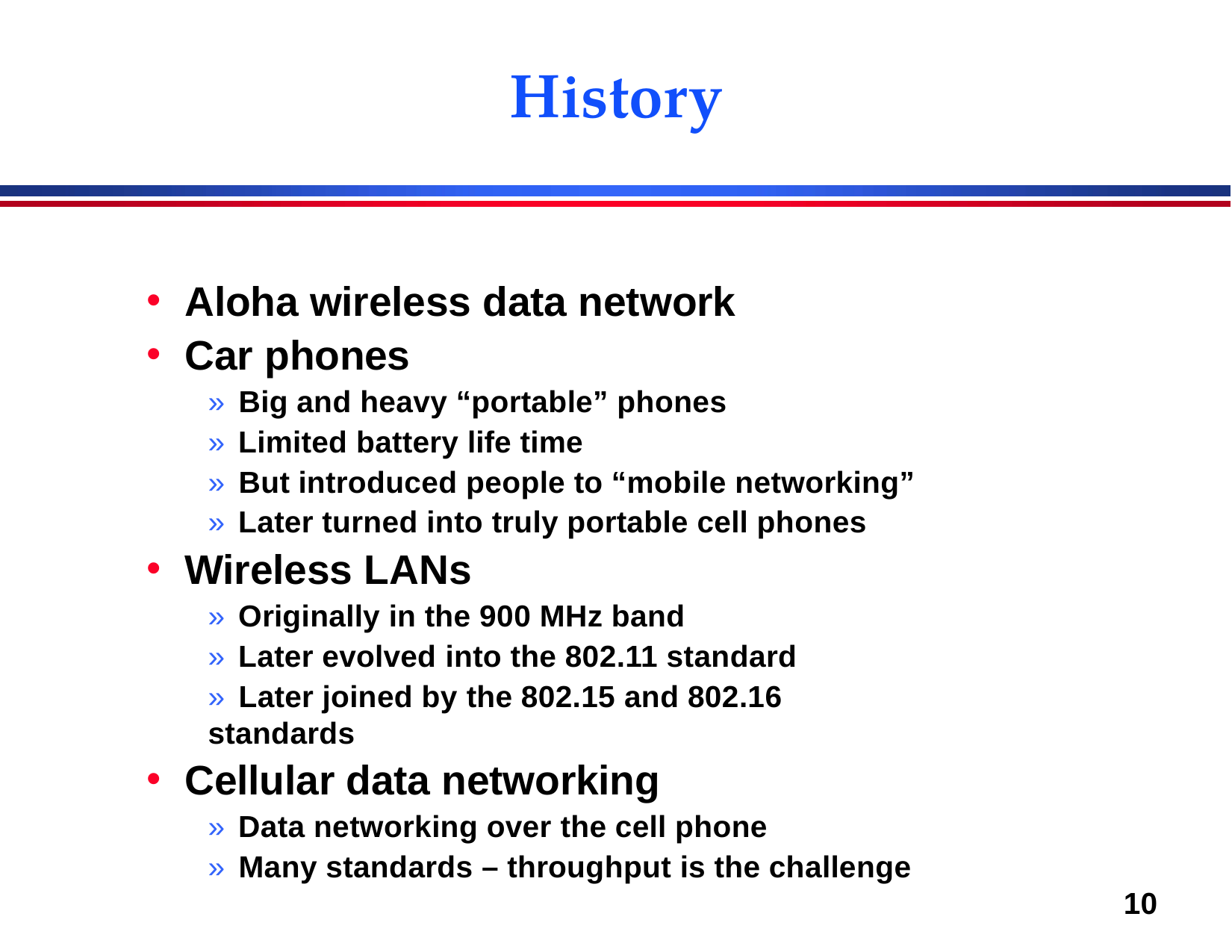

# History
Aloha wireless data network
Car phones
» Big and heavy “portable” phones
» Limited battery life time
» But introduced people to “mobile networking”
» Later turned into truly portable cell phones
Wireless LANs
» Originally in the 900 MHz band
» Later evolved into the 802.11 standard
» Later joined by the 802.15 and 802.16 standards
Cellular data networking
» Data networking over the cell phone
» Many standards – throughput is the challenge
10